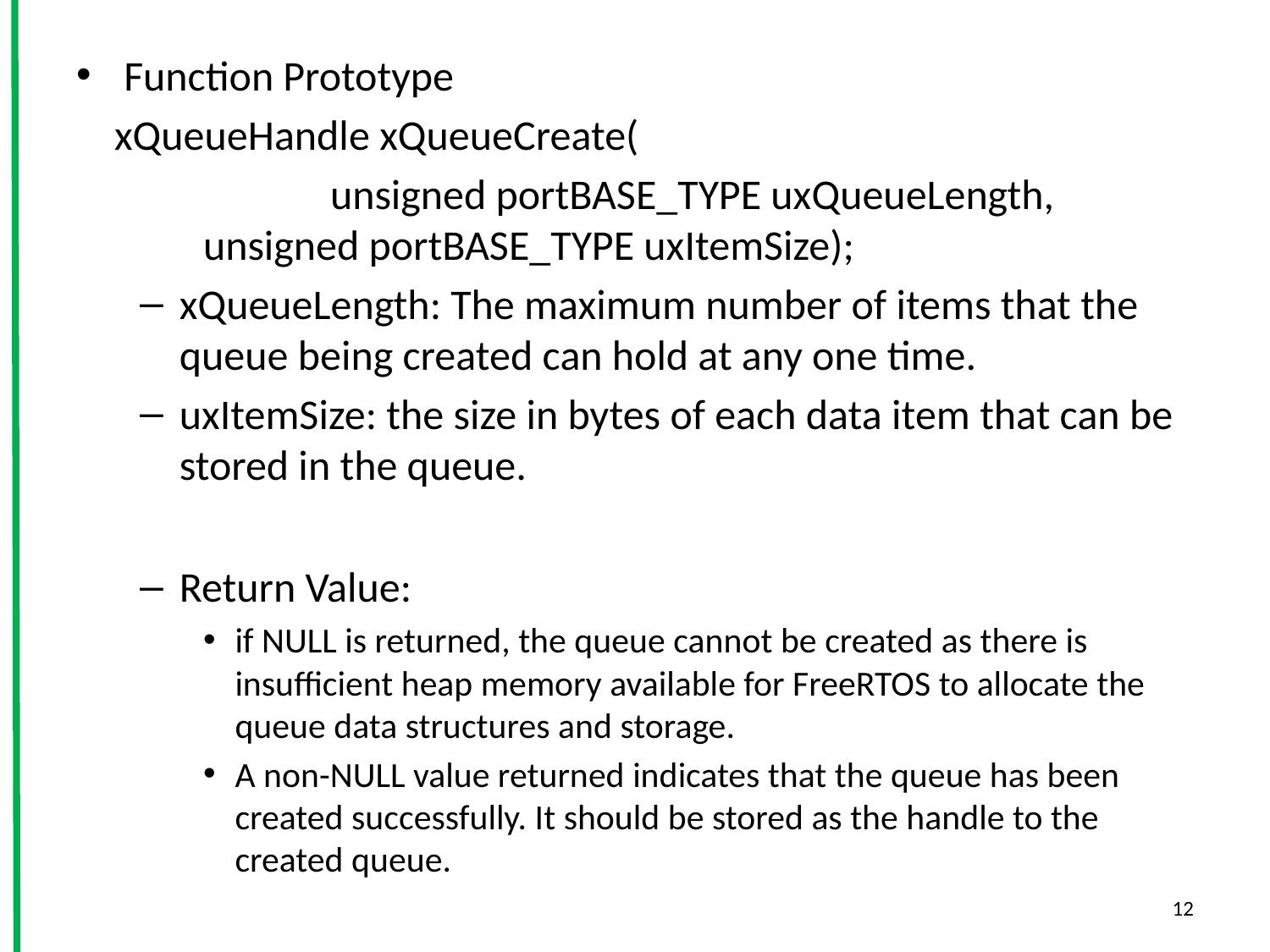

Function Prototype
    xQueueHandle xQueueCreate(
		unsigned portBASE_TYPE uxQueueLength, 		unsigned portBASE_TYPE uxItemSize);
xQueueLength: The maximum number of items that the queue being created can hold at any one time.
uxItemSize: the size in bytes of each data item that can be stored in the queue.

Return Value:
if NULL is returned, the queue cannot be created as there is insufficient heap memory available for FreeRTOS to allocate the queue data structures and storage.
A non-NULL value returned indicates that the queue has been created successfully. It should be stored as the handle to the created queue.
12